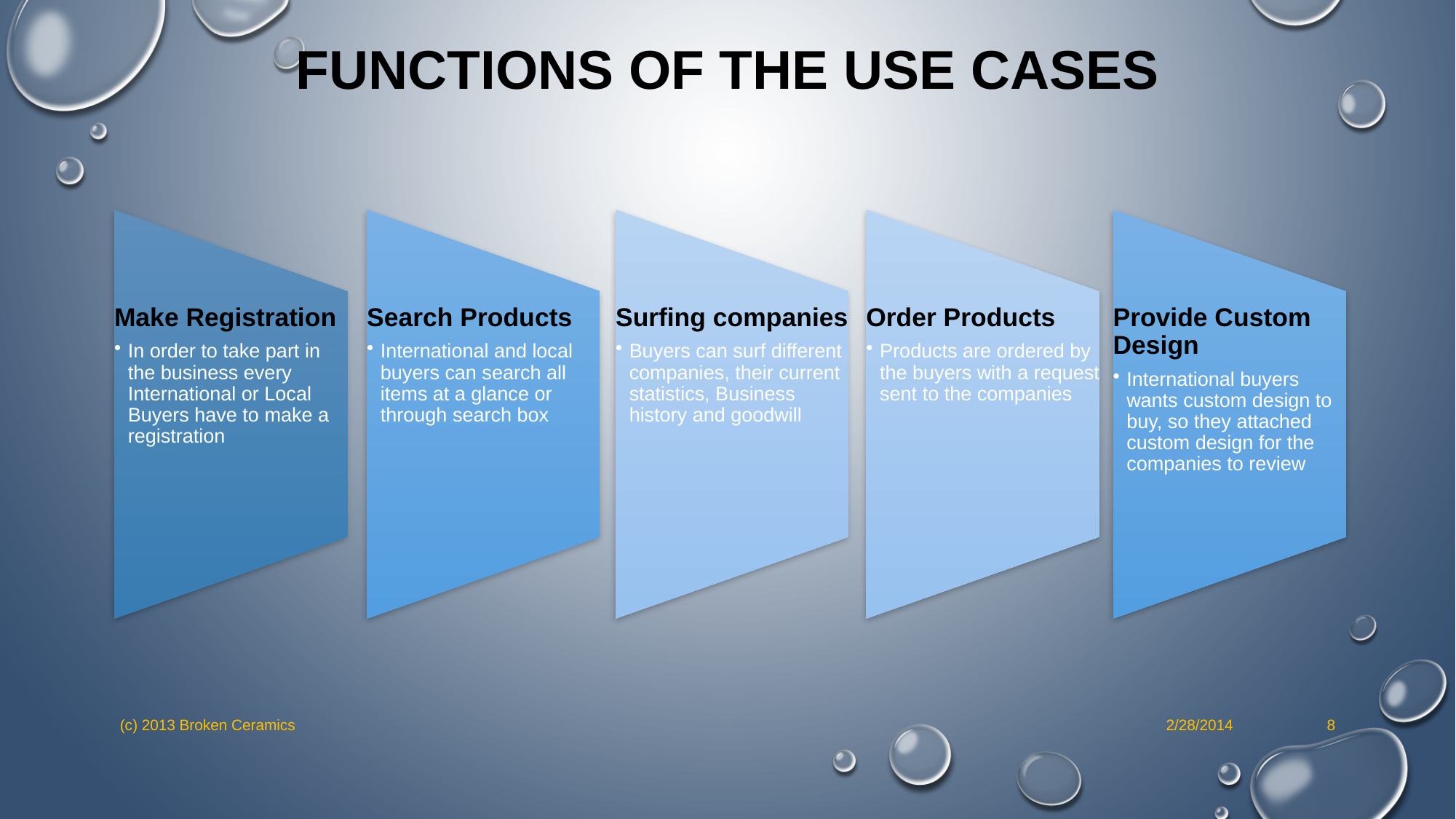

# Functions Of the Use Cases
Make Registration
In order to take part in the business every International or Local Buyers have to make a registration
Search Products
International and local buyers can search all items at a glance or through search box
Surfing companies
Buyers can surf different companies, their current statistics, Business history and goodwill
Order Products
Products are ordered by the buyers with a request sent to the companies
Provide Custom Design
International buyers wants custom design to buy, so they attached custom design for the companies to review
(c) 2013 Broken Ceramics
2/28/2014
8